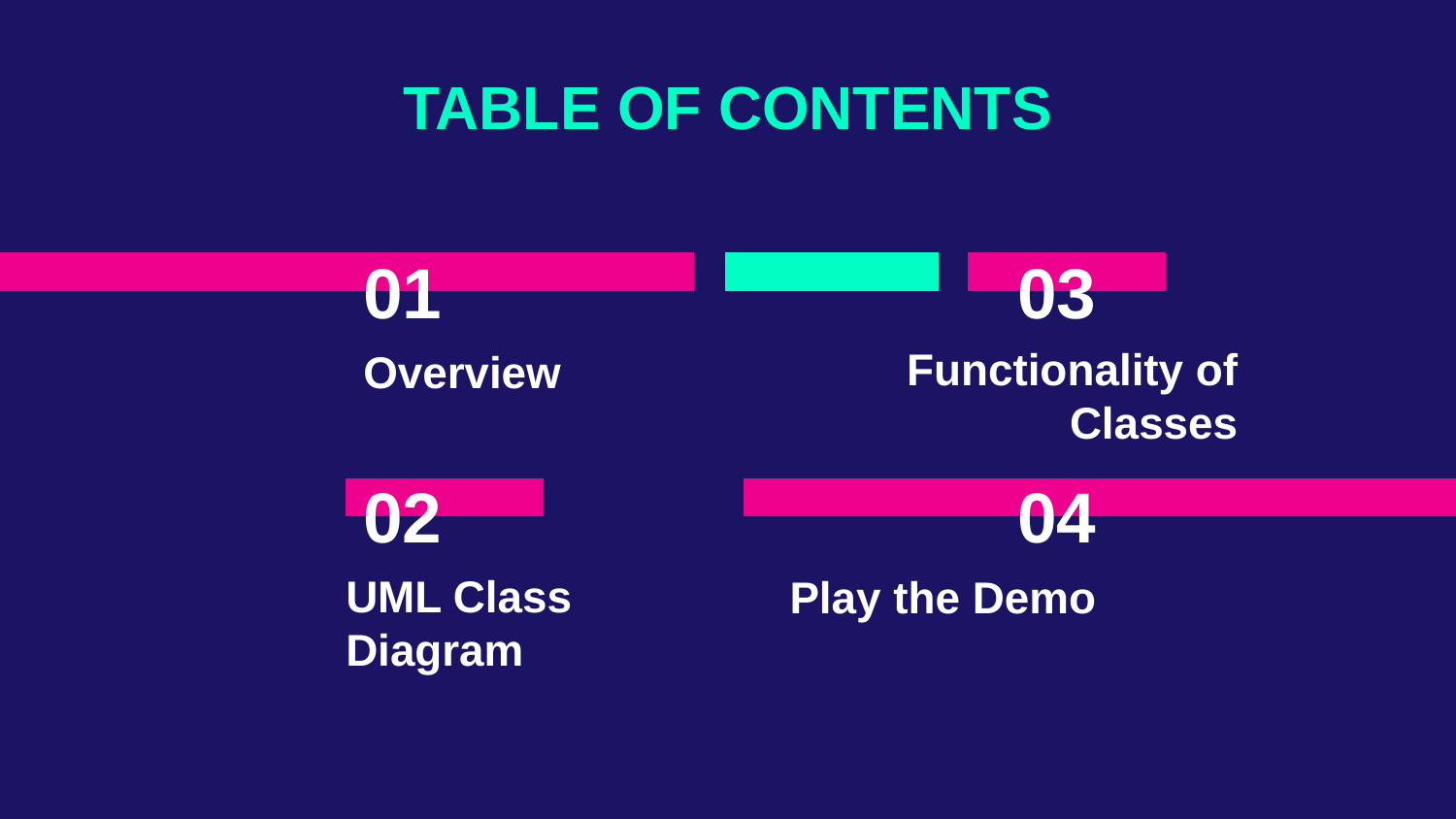

TABLE OF CONTENTS
# 01
03
Functionality of Classes
Overview
02
04
UML Class Diagram

Play the Demo